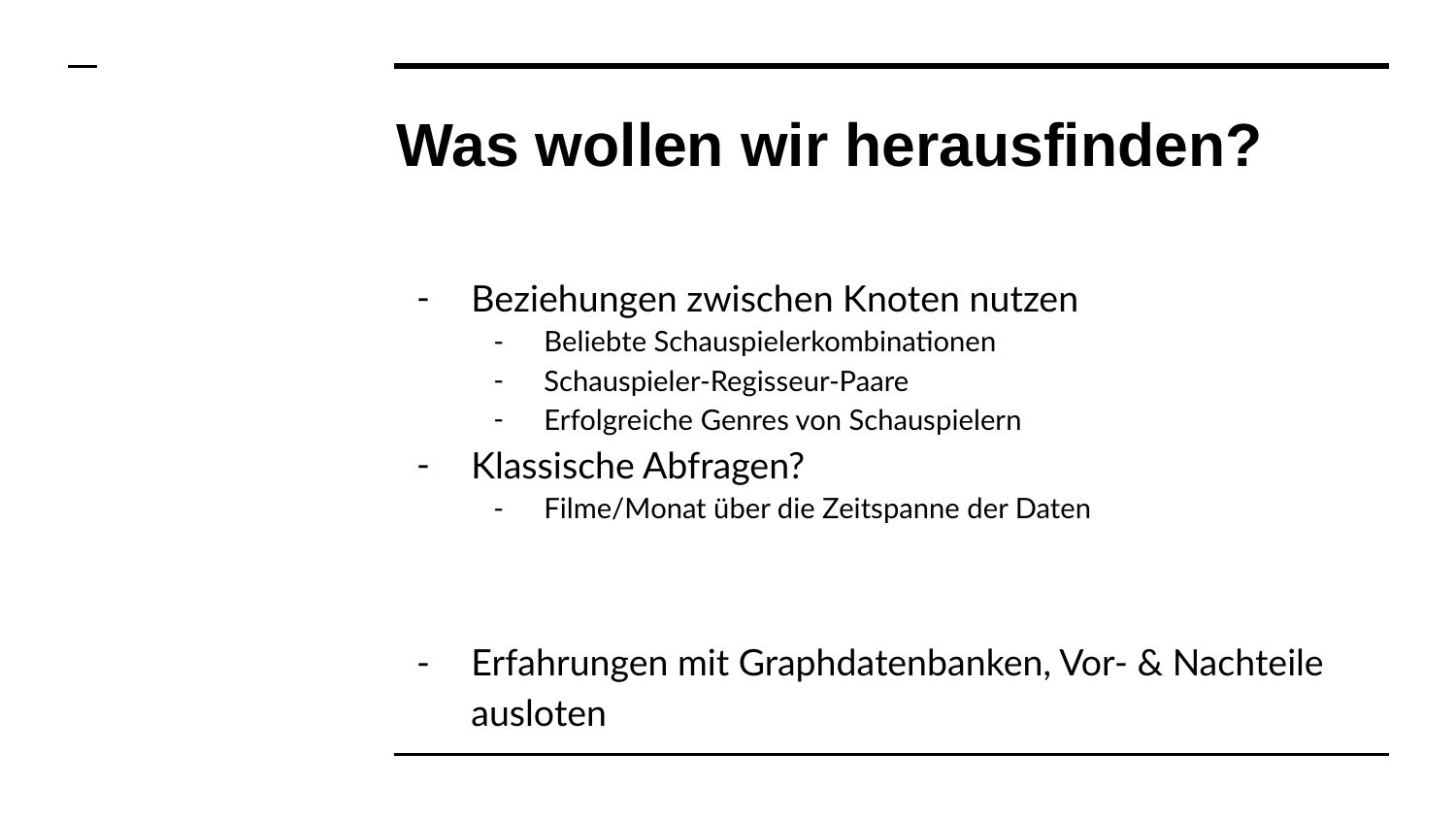

# Was wollen wir herausfinden?
Beziehungen zwischen Knoten nutzen
Beliebte Schauspielerkombinationen
Schauspieler-Regisseur-Paare
Erfolgreiche Genres von Schauspielern
Klassische Abfragen?
Filme/Monat über die Zeitspanne der Daten

Erfahrungen mit Graphdatenbanken, Vor- & Nachteile ausloten